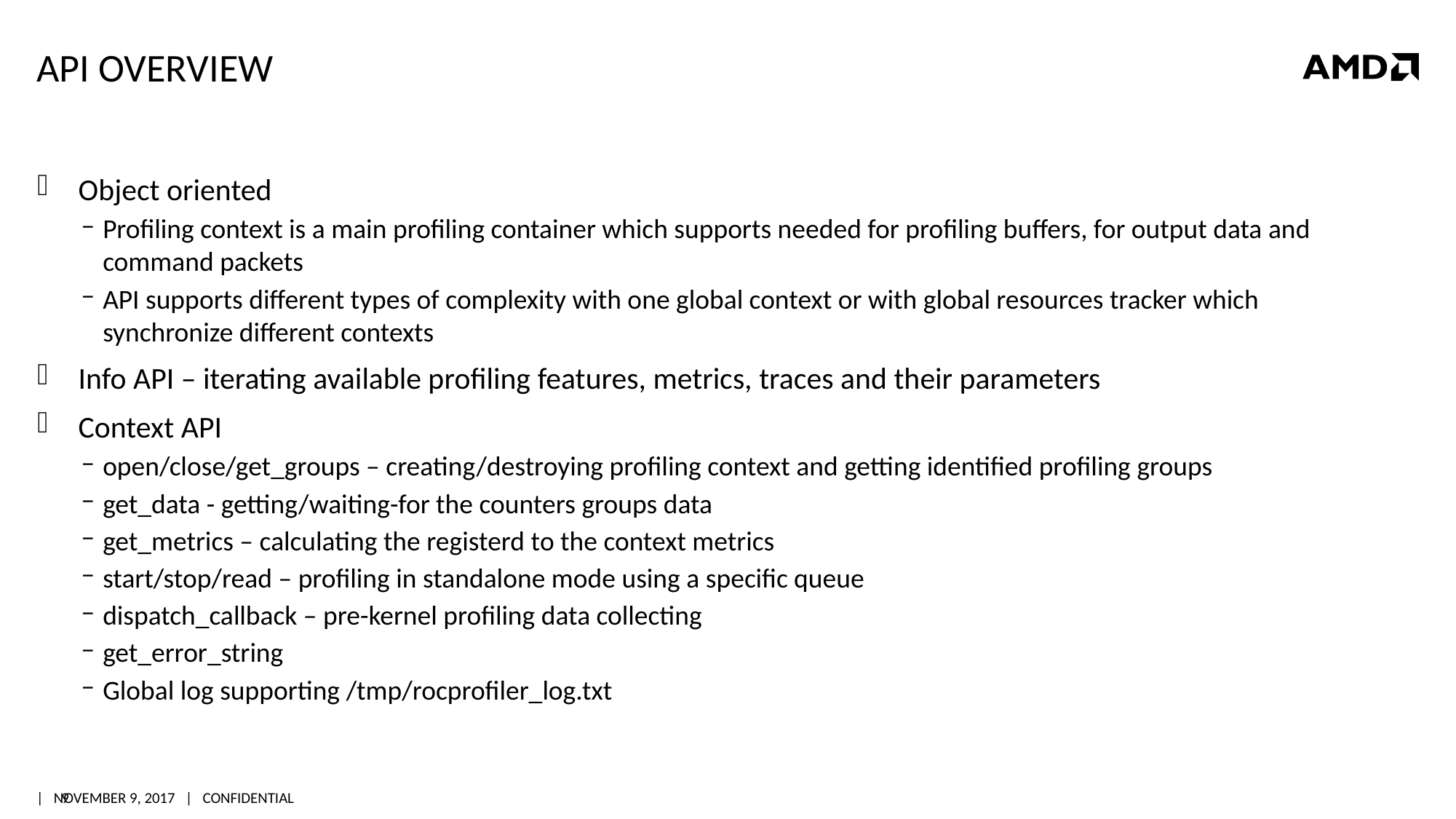

# API overview
Object oriented
Profiling context is a main profiling container which supports needed for profiling buffers, for output data and command packets
API supports different types of complexity with one global context or with global resources tracker which synchronize different contexts
Info API – iterating available profiling features, metrics, traces and their parameters
Context API
open/close/get_groups – creating/destroying profiling context and getting identified profiling groups
get_data - getting/waiting-for the counters groups data
get_metrics – calculating the registerd to the context metrics
start/stop/read – profiling in standalone mode using a specific queue
dispatch_callback – pre-kernel profiling data collecting
get_error_string
Global log supporting /tmp/rocprofiler_log.txt